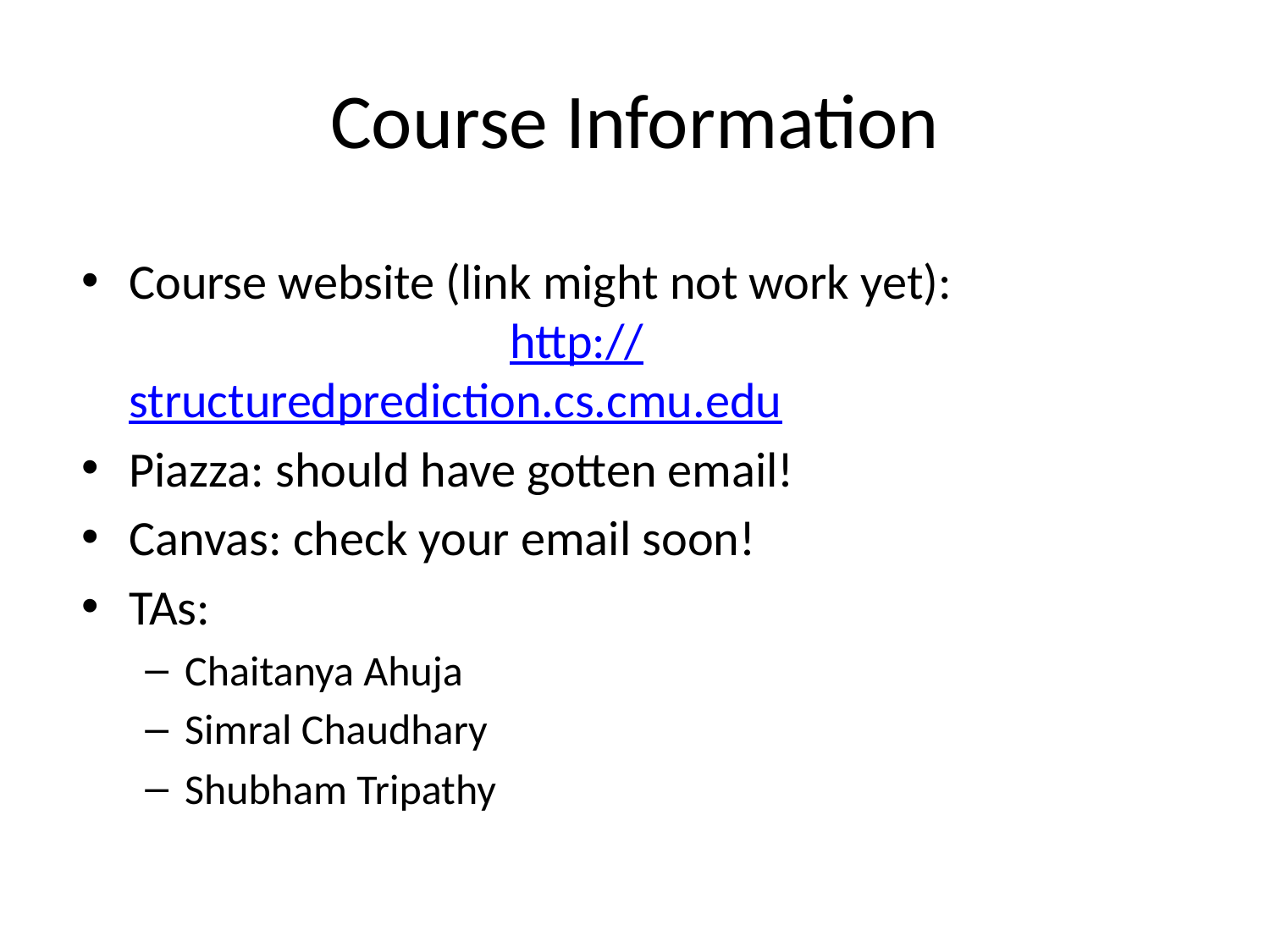

# Course Information
Course website (link might not work yet):        				http://structuredprediction.cs.cmu.edu
Piazza: should have gotten email!
Canvas: check your email soon!
TAs:
Chaitanya Ahuja
Simral Chaudhary
Shubham Tripathy